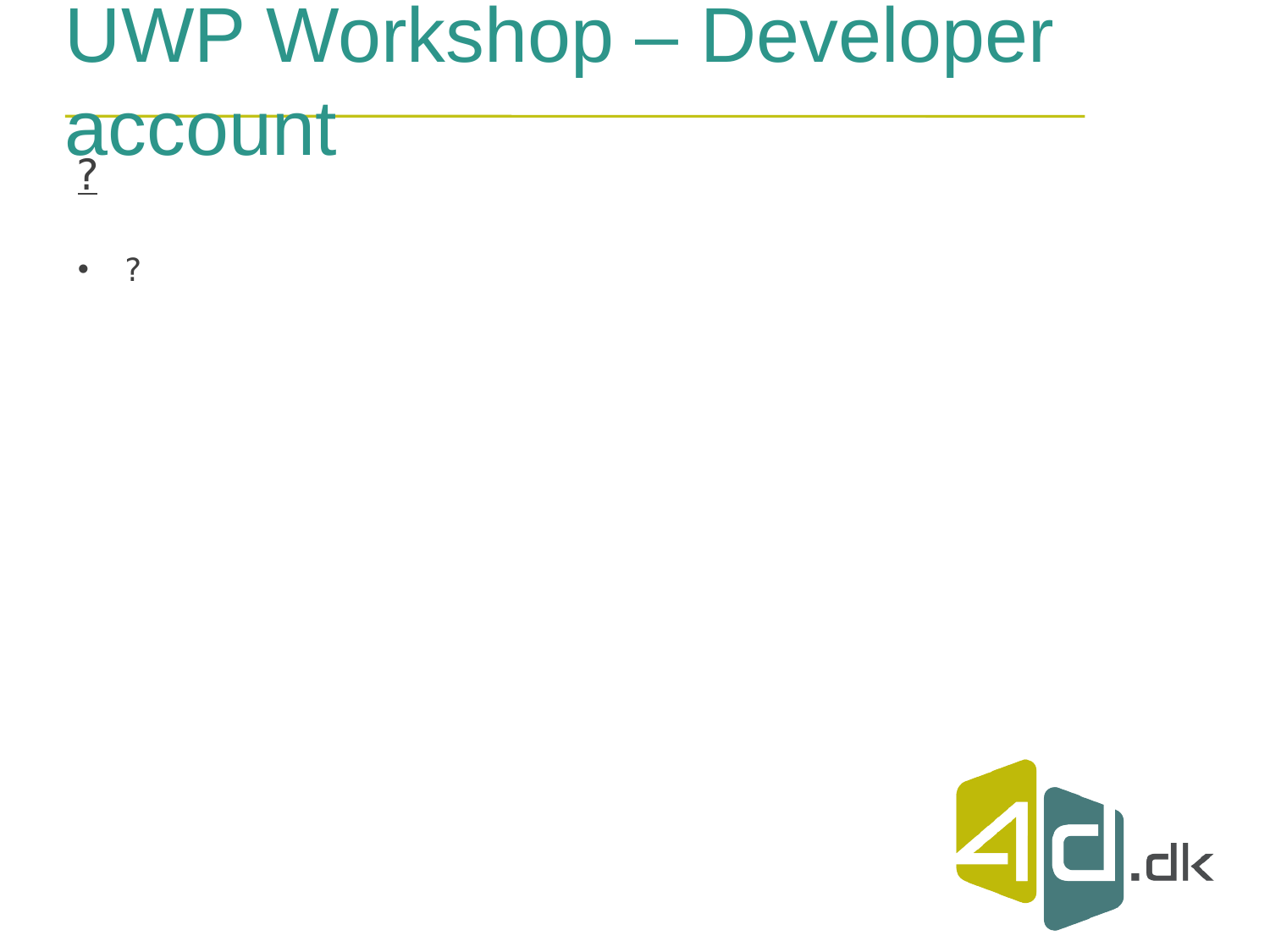

# UWP Workshop – Developer account

?

?